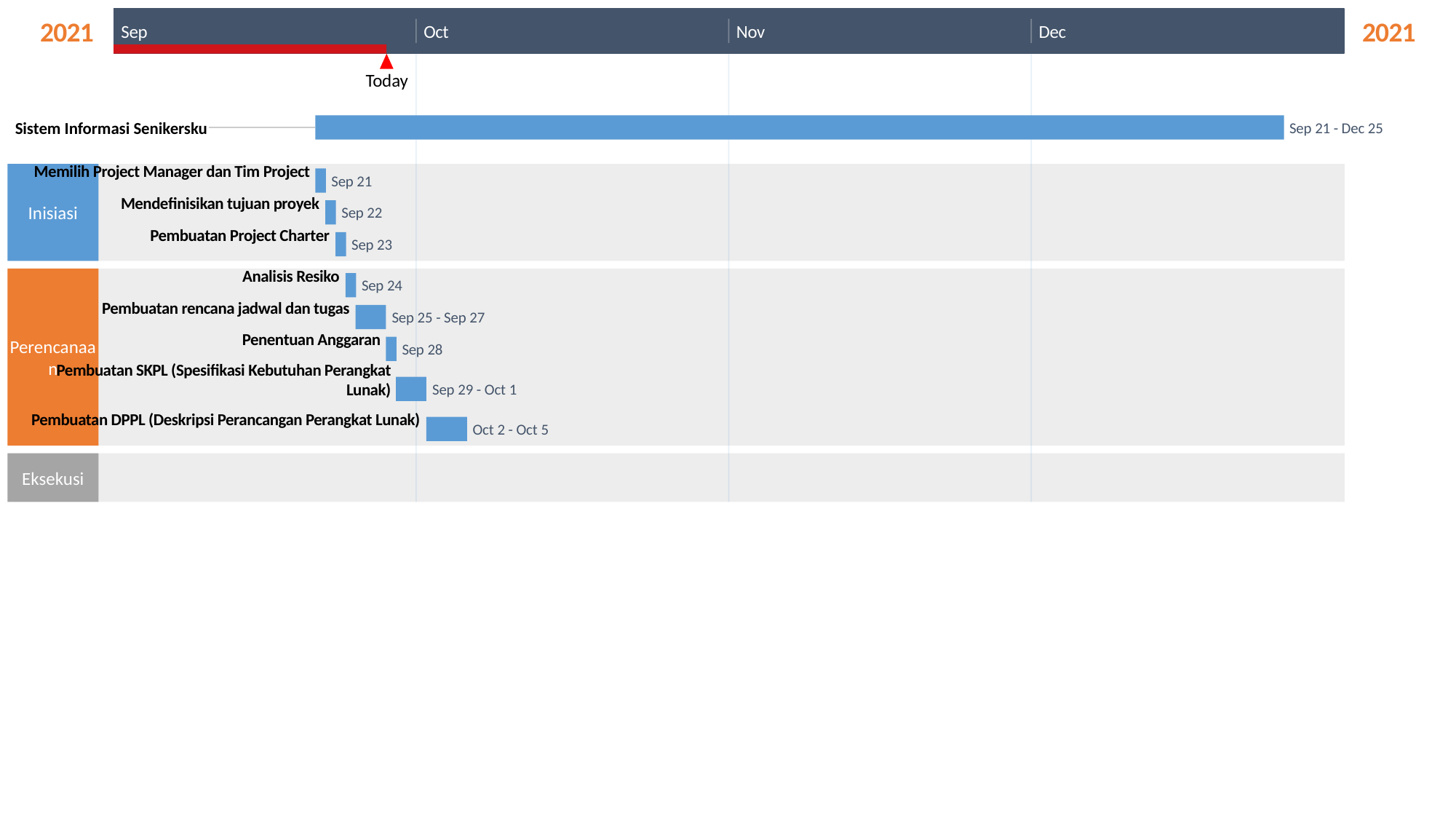

69 days
3 days
2 days
1 day
1 day
1 day
1 day
1 day
1 day

2021
2021
Sep
Oct
Nov
Dec

Today

Sistem Informasi Senikersku
Sep 21 - Dec 25

Memilih Project Manager dan Tim Project

Sep 21

Inisiasi
Mendefinisikan tujuan proyek

Sep 22

Pembuatan Project Charter

Sep 23

Analisis Resiko

Sep 24

Pembuatan rencana jadwal dan tugas

Sep 25 - Sep 27
Perencanaan

Penentuan Anggaran

Sep 28
Pembuatan SKPL (Spesifikasi Kebutuhan Perangkat Lunak)

Sep 29 - Oct 1

Pembuatan DPPL (Deskripsi Perancangan Perangkat Lunak)

Oct 2 - Oct 5

Eksekusi